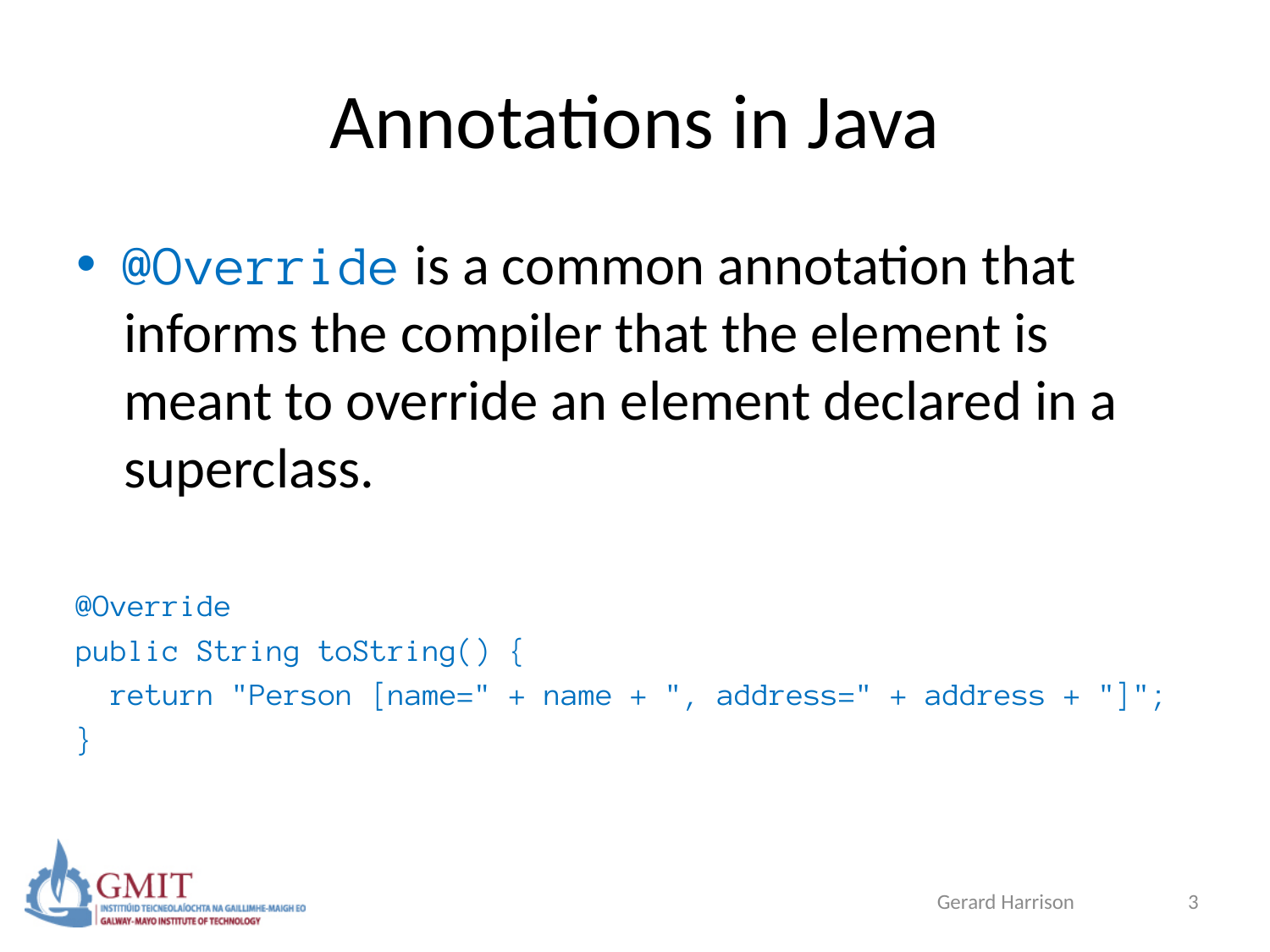

# Annotations in Java
@Override is a common annotation that informs the compiler that the element is meant to override an element declared in a superclass.

@Override
public String toString() {
  return "Person [name=" + name + ", address=" + address + "]";
}

Gerard Harrison
3